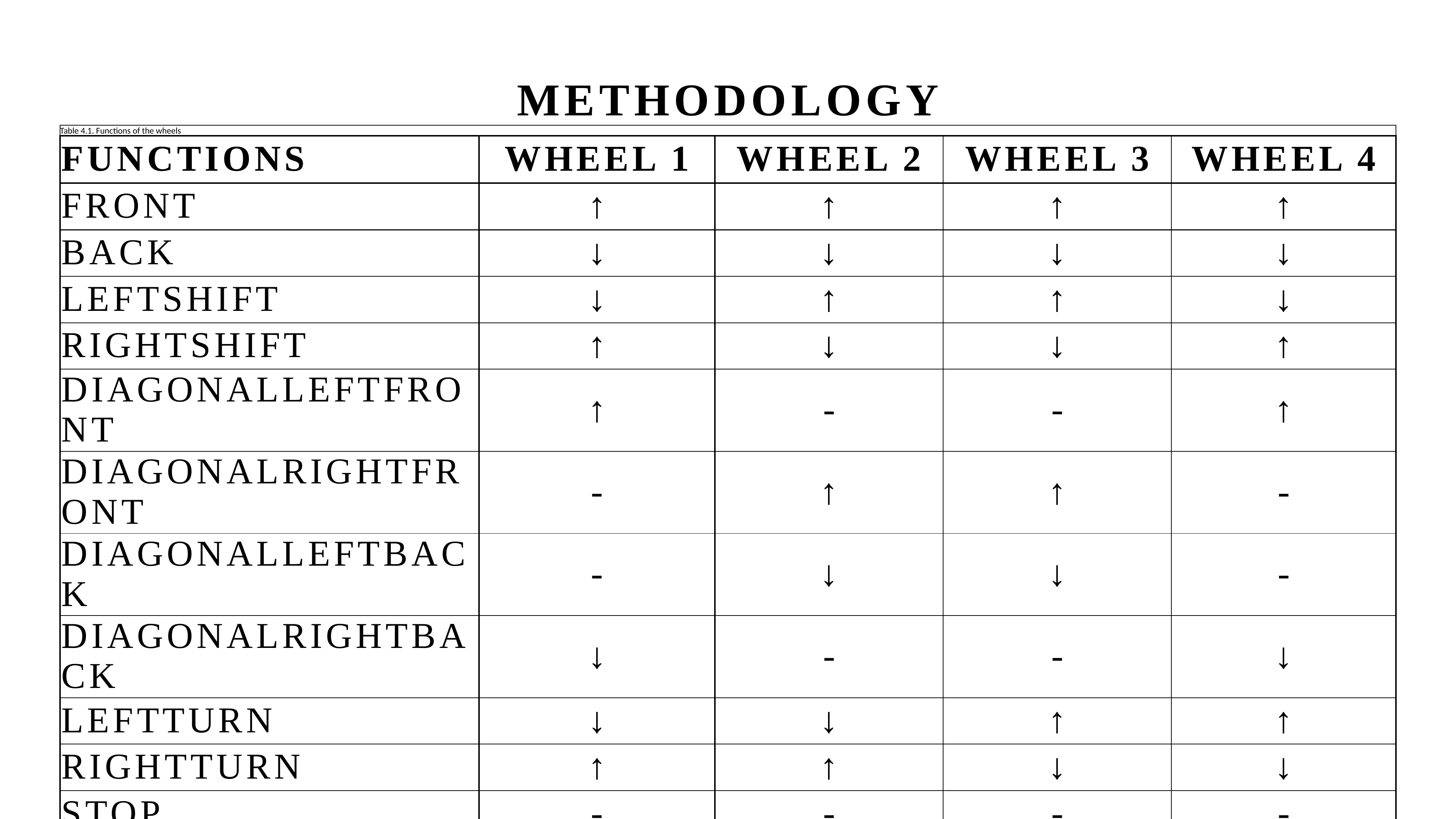

Methodology
| Table 4.1. Functions of the wheels |  |  |  |  |
| --- | --- | --- | --- | --- |
| Functions | Wheel 1 | Wheel 2 | Wheel 3 | Wheel 4 |
| front | ↑ | ↑ | ↑ | ↑ |
| back | ↓ | ↓ | ↓ | ↓ |
| leftShift | ↓ | ↑ | ↑ | ↓ |
| rightShift | ↑ | ↓ | ↓ | ↑ |
| diagonalLeftFront | ↑ | - | - | ↑ |
| diagonalRightFront | - | ↑ | ↑ | - |
| diagonalLeftBack | - | ↓ | ↓ | - |
| diagonalRightBack | ↓ | - | - | ↓ |
| leftTurn | ↓ | ↓ | ↑ | ↑ |
| rightTurn | ↑ | ↑ | ↓ | ↓ |
| stop | - | - | - | - |